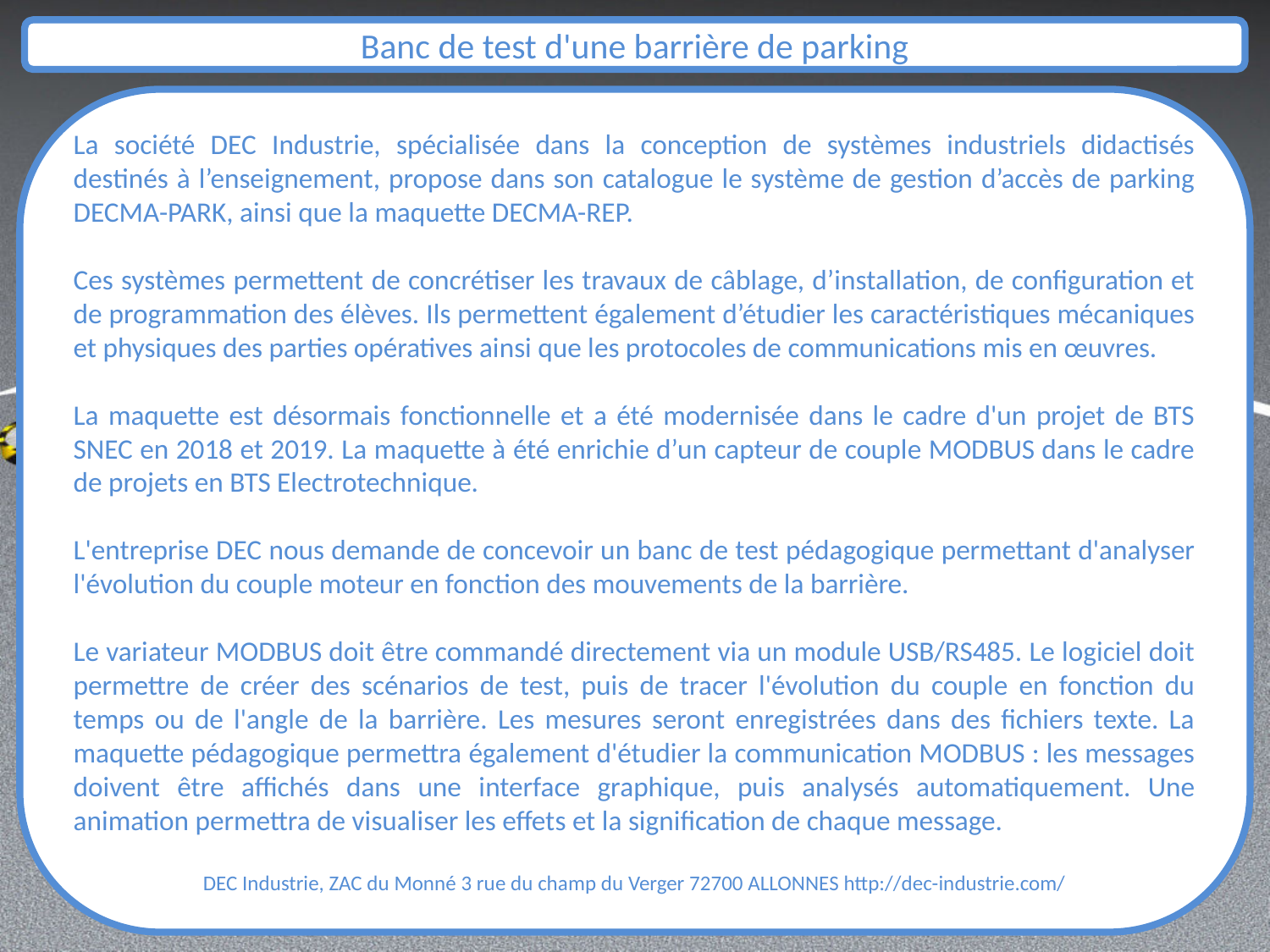

La société DEC Industrie, spécialisée dans la conception de systèmes industriels didactisés destinés à l’enseignement, propose dans son catalogue le système de gestion d’accès de parking DECMA-PARK, ainsi que la maquette DECMA-REP.

Ces systèmes permettent de concrétiser les travaux de câblage, d’installation, de configuration et de programmation des élèves. Ils permettent également d’étudier les caractéristiques mécaniques et physiques des parties opératives ainsi que les protocoles de communications mis en œuvres.

La maquette est désormais fonctionnelle et a été modernisée dans le cadre d'un projet de BTS SNEC en 2018 et 2019. La maquette à été enrichie d’un capteur de couple MODBUS dans le cadre de projets en BTS Electrotechnique.

L'entreprise DEC nous demande de concevoir un banc de test pédagogique permettant d'analyser l'évolution du couple moteur en fonction des mouvements de la barrière.

Le variateur MODBUS doit être commandé directement via un module USB/RS485. Le logiciel doit permettre de créer des scénarios de test, puis de tracer l'évolution du couple en fonction du temps ou de l'angle de la barrière. Les mesures seront enregistrées dans des fichiers texte. La maquette pédagogique permettra également d'étudier la communication MODBUS : les messages doivent être affichés dans une interface graphique, puis analysés automatiquement. Une animation permettra de visualiser les effets et la signification de chaque message.

DEC Industrie, ZAC du Monné 3 rue du champ du Verger 72700 ALLONNES http://dec-industrie.com/